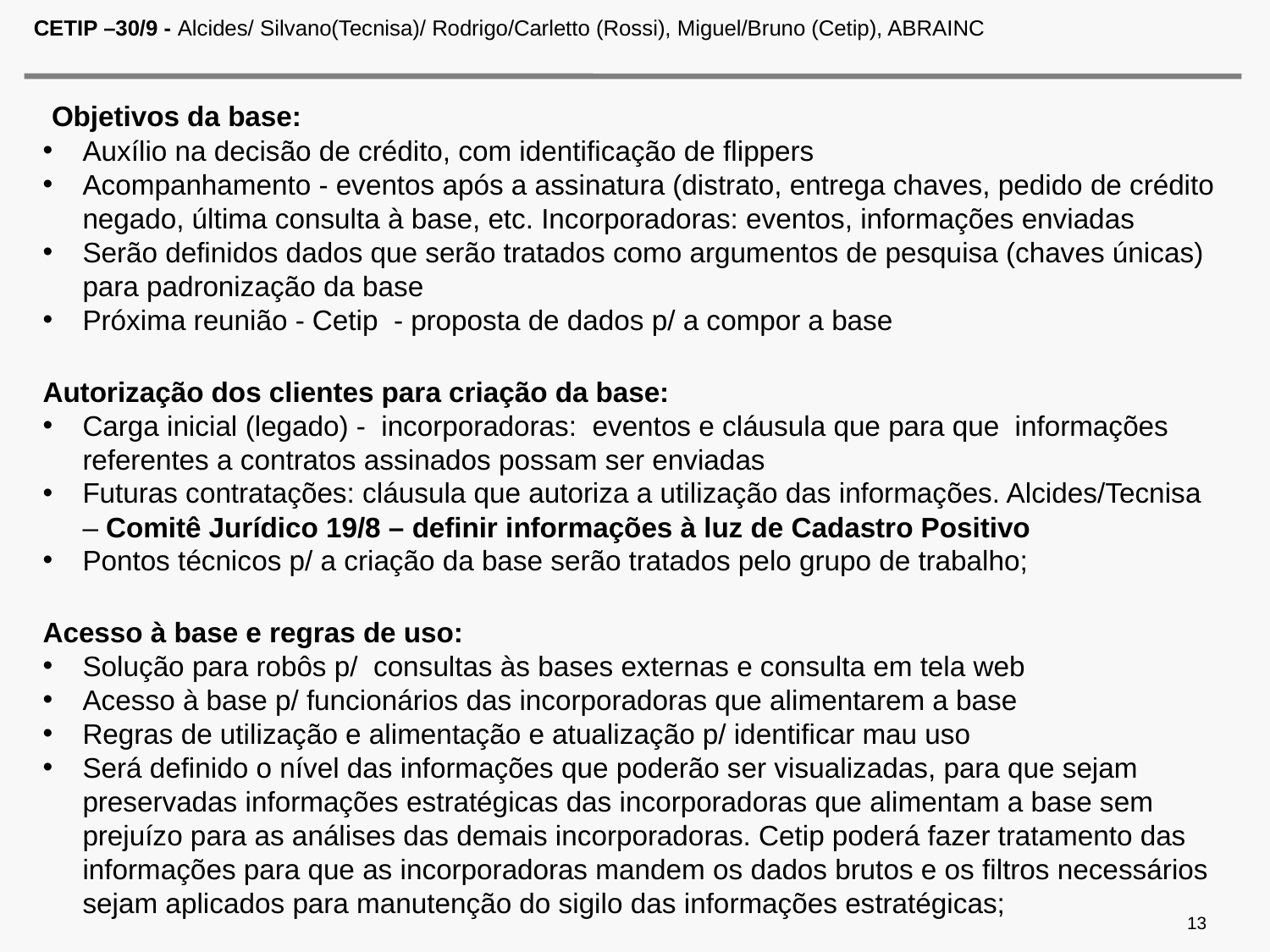

# CETIP –30/9 - Alcides/ Silvano(Tecnisa)/ Rodrigo/Carletto (Rossi), Miguel/Bruno (Cetip), ABRAINC

 Objetivos da base:
Auxílio na decisão de crédito, com identificação de flippers
Acompanhamento - eventos após a assinatura (distrato, entrega chaves, pedido de crédito negado, última consulta à base, etc. Incorporadoras: eventos, informações enviadas
Serão definidos dados que serão tratados como argumentos de pesquisa (chaves únicas) para padronização da base
Próxima reunião - Cetip  - proposta de dados p/ a compor a base

Autorização dos clientes para criação da base:
Carga inicial (legado) -  incorporadoras:  eventos e cláusula que para que  informações referentes a contratos assinados possam ser enviadas
Futuras contratações: cláusula que autoriza a utilização das informações. Alcides/Tecnisa – Comitê Jurídico 19/8 – definir informações à luz de Cadastro Positivo
Pontos técnicos p/ a criação da base serão tratados pelo grupo de trabalho;

Acesso à base e regras de uso:
Solução para robôs p/  consultas às bases externas e consulta em tela web
Acesso à base p/ funcionários das incorporadoras que alimentarem a base
Regras de utilização e alimentação e atualização p/ identificar mau uso
Será definido o nível das informações que poderão ser visualizadas, para que sejam preservadas informações estratégicas das incorporadoras que alimentam a base sem prejuízo para as análises das demais incorporadoras. Cetip poderá fazer tratamento das informações para que as incorporadoras mandem os dados brutos e os filtros necessários sejam aplicados para manutenção do sigilo das informações estratégicas;

13